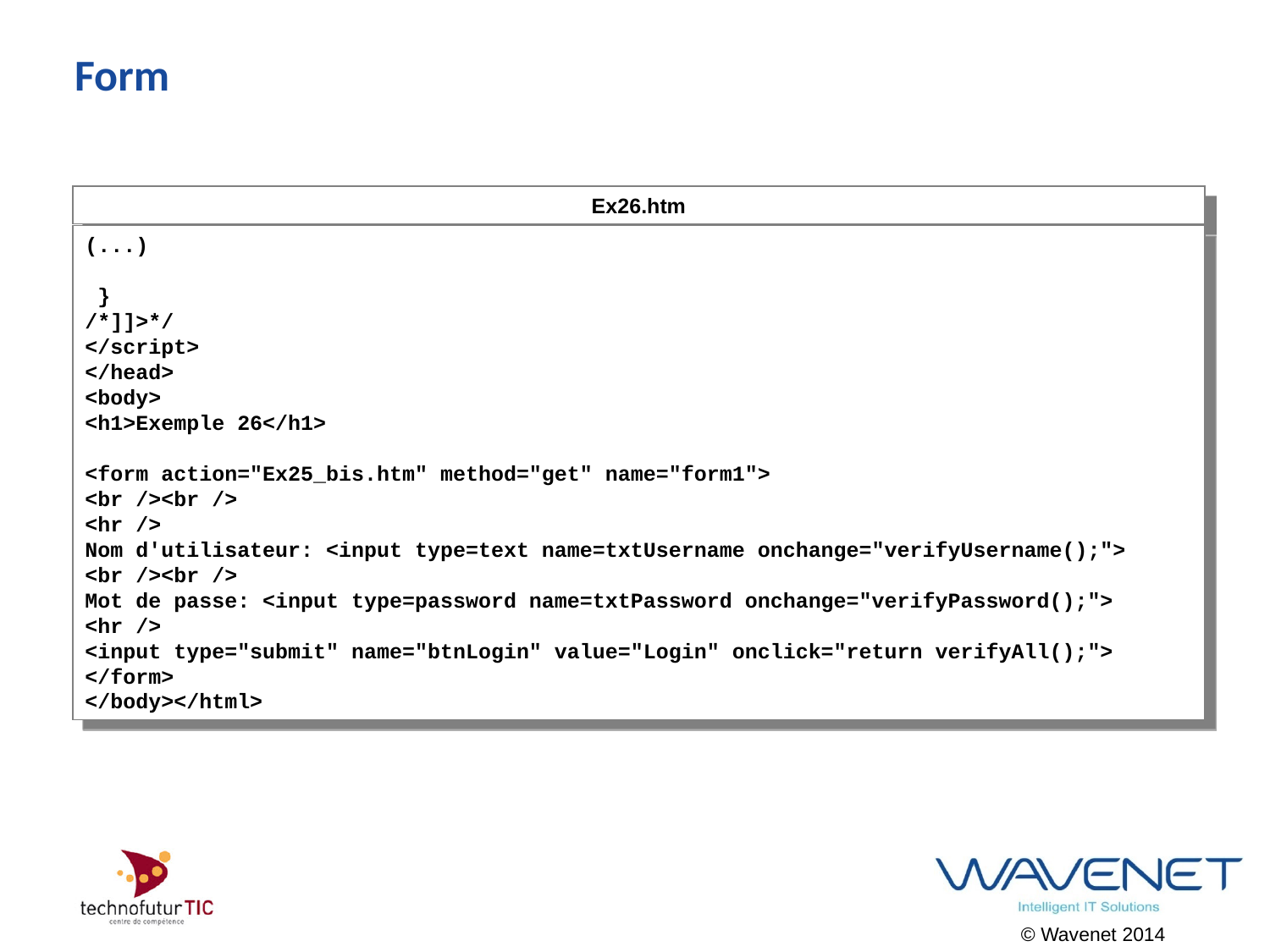

# Form
Ex26.htm
(...)

 }
/*]]>*/
</script>
</head>
<body>
<h1>Exemple 26</h1>

<form action="Ex25_bis.htm" method="get" name="form1">
<br /><br />
<hr />
Nom d'utilisateur: <input type=text name=txtUsername onchange="verifyUsername();">
<br /><br />
Mot de passe: <input type=password name=txtPassword onchange="verifyPassword();">
<hr />
<input type="submit" name="btnLogin" value="Login" onclick="return verifyAll();">
</form>
</body></html>
© Wavenet 2014